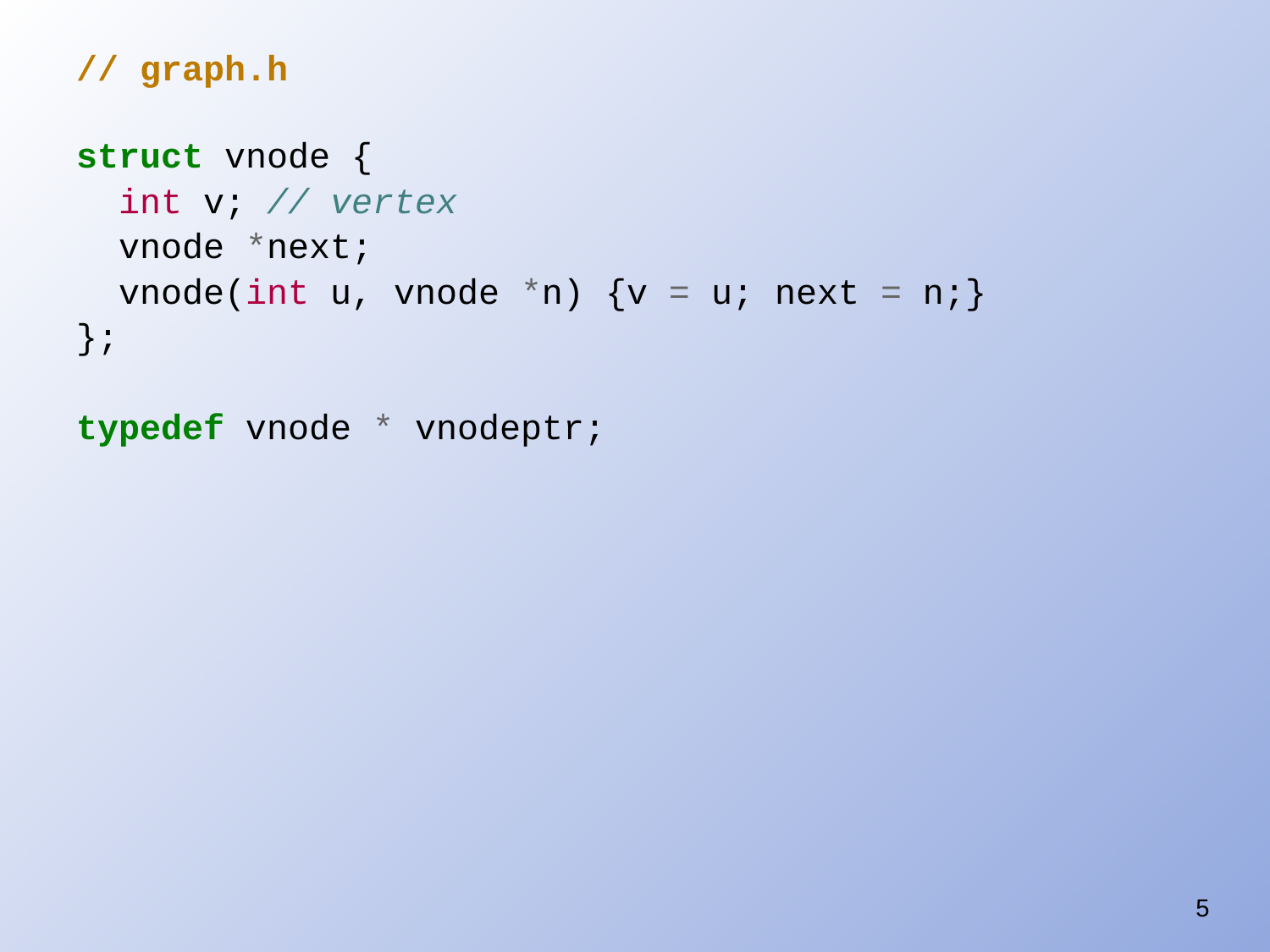

// graph.h
struct vnode {
  int v; // vertex
  vnode *next;
  vnode(int u, vnode *n) {v = u; next = n;}
};

typedef vnode * vnodeptr;
5